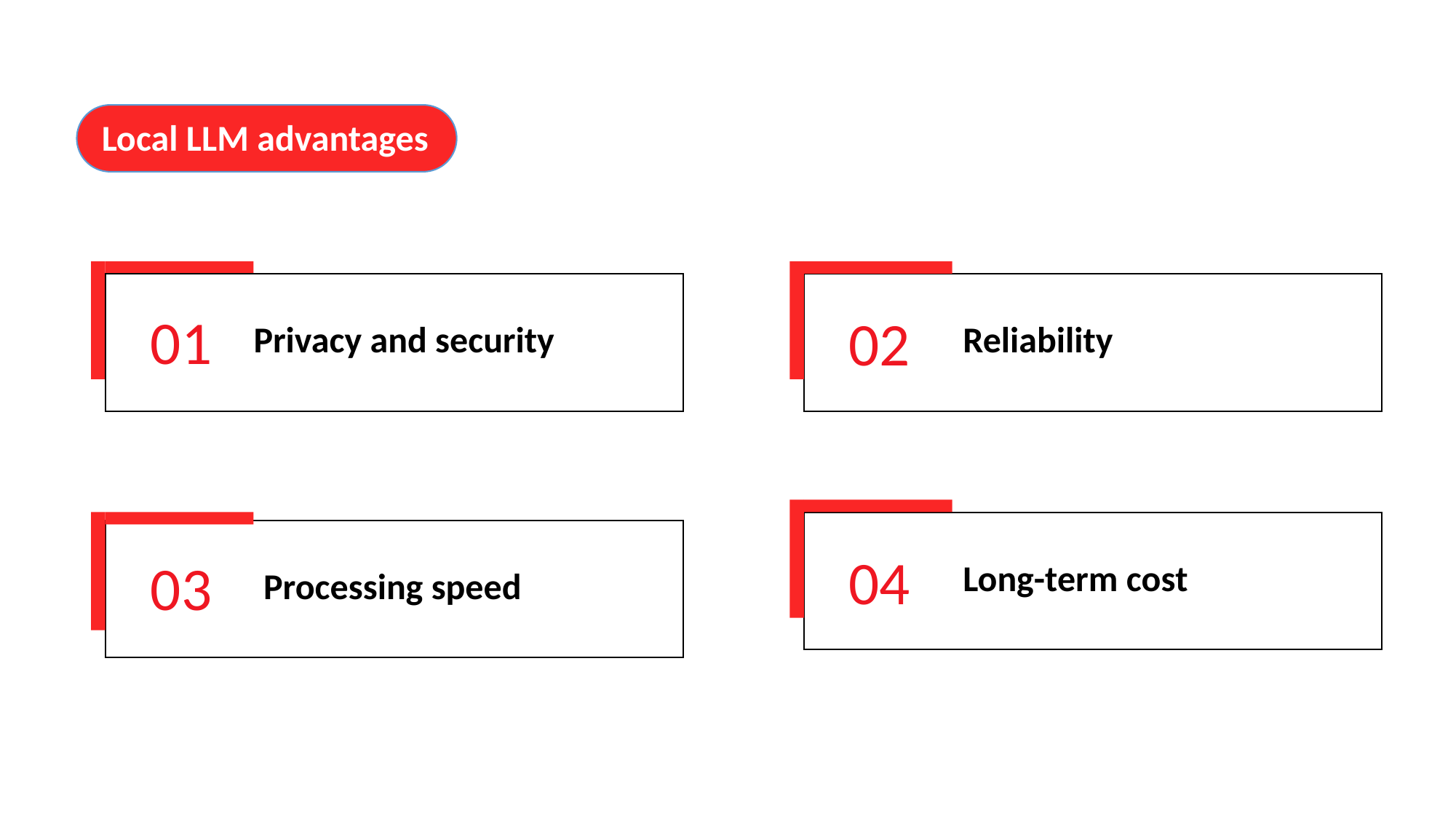

7

Local LLM advantages

01
02
Privacy and security
Reliability

04
03
Long-term cost
Processing speed